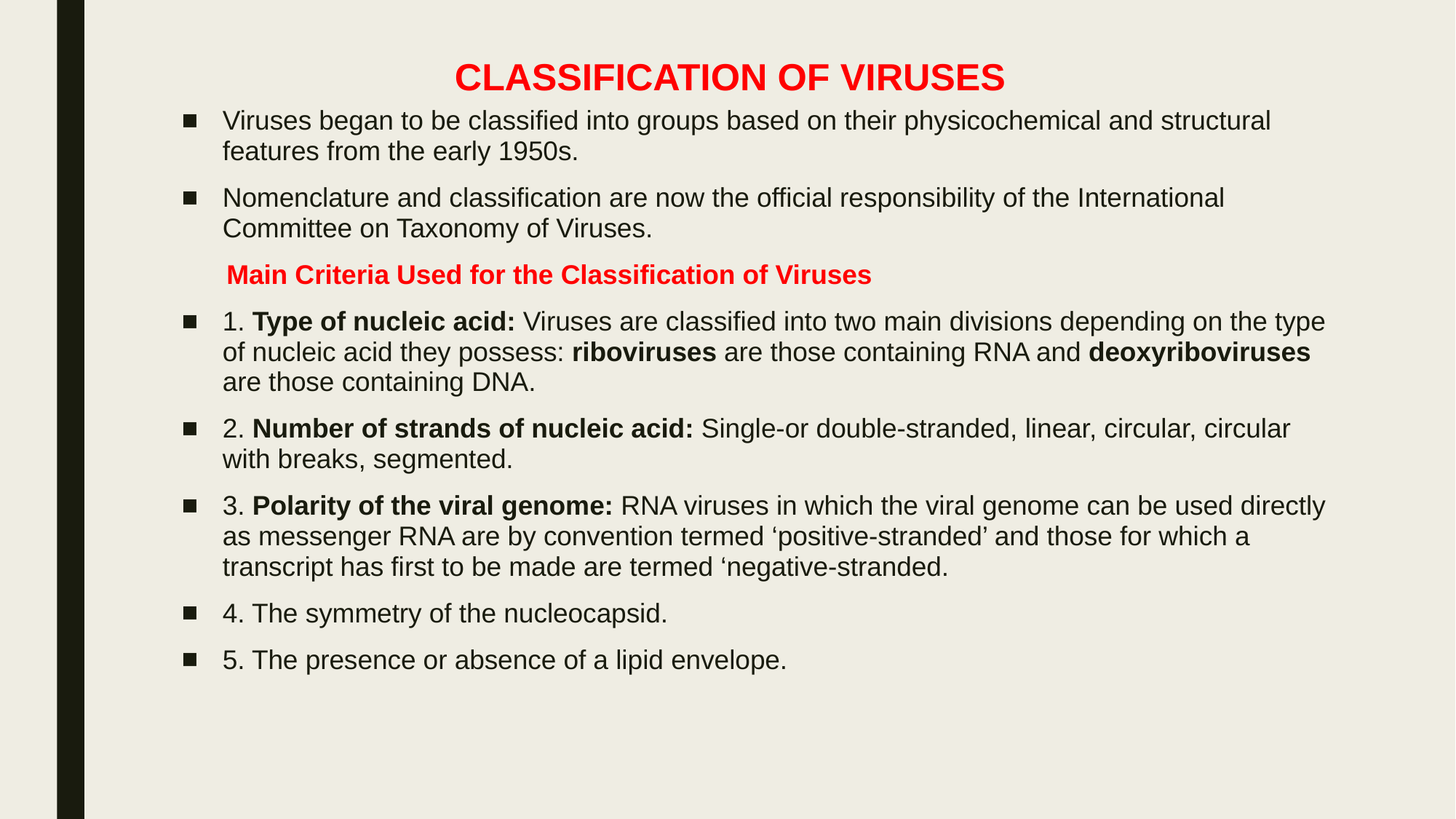

# CLASSIFICATION OF VIRUSES
Viruses began to be classified into groups based on their physicochemical and structural features from the early 1950s.
Nomenclature and classification are now the official responsibility of the International Committee on Taxonomy of Viruses.
      Main Criteria Used for the Classification of Viruses
1. Type of nucleic acid: Viruses are classified into two main divisions depending on the type of nucleic acid they possess: riboviruses are those containing RNA and deoxyriboviruses are those containing DNA.
2. Number of strands of nucleic acid: Single-or double-stranded, linear, circular, circular with breaks, segmented.
3. Polarity of the viral genome: RNA viruses in which the viral genome can be used directly as messenger RNA are by convention termed ‘positive-stranded’ and those for which a transcript has first to be made are termed ‘negative-stranded.
4. The symmetry of the nucleocapsid.
5. The presence or absence of a lipid envelope.